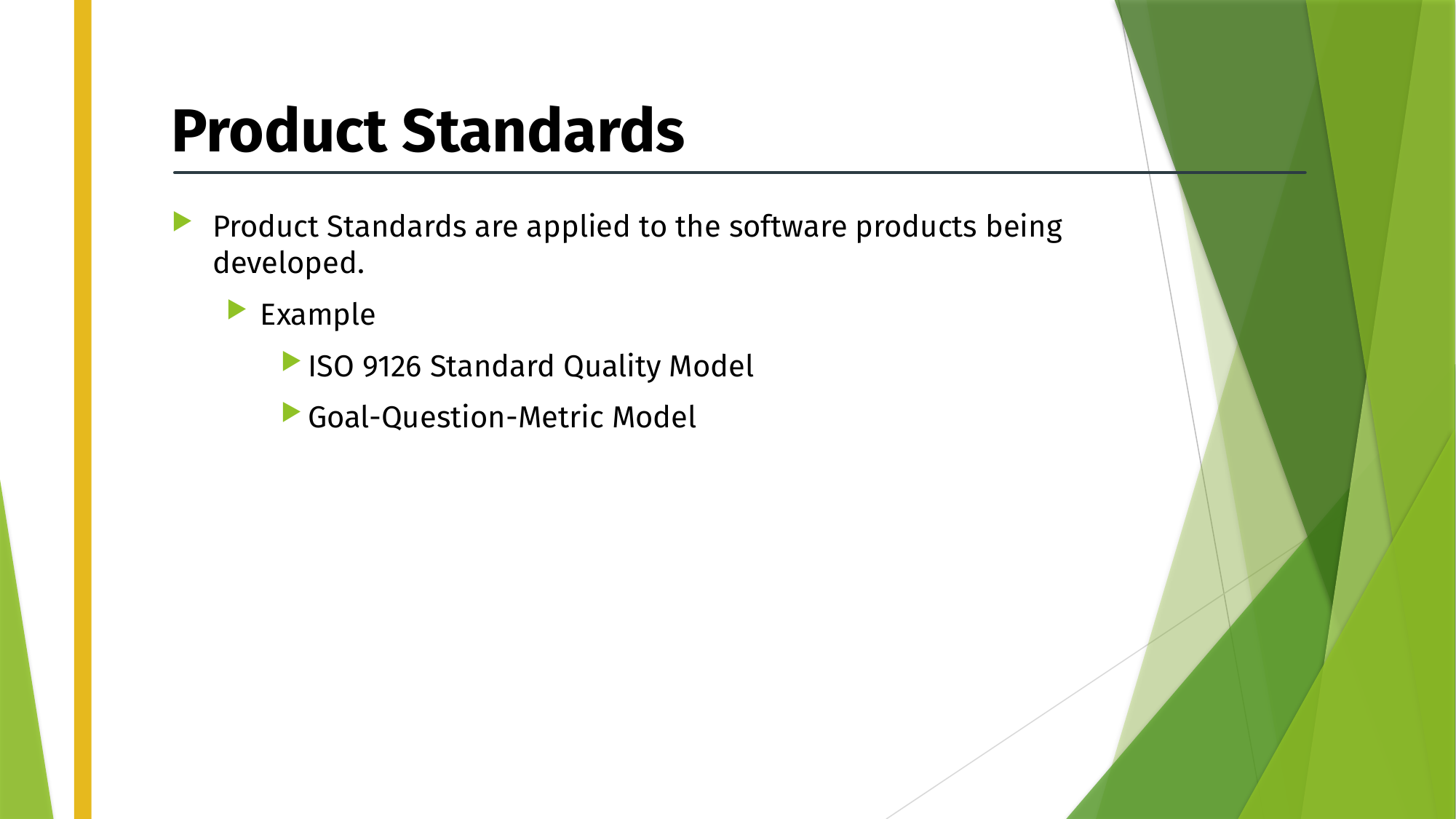

# Product Standards
Product Standards are applied to the software products being developed.
Example
ISO 9126 Standard Quality Model
Goal-Question-Metric Model